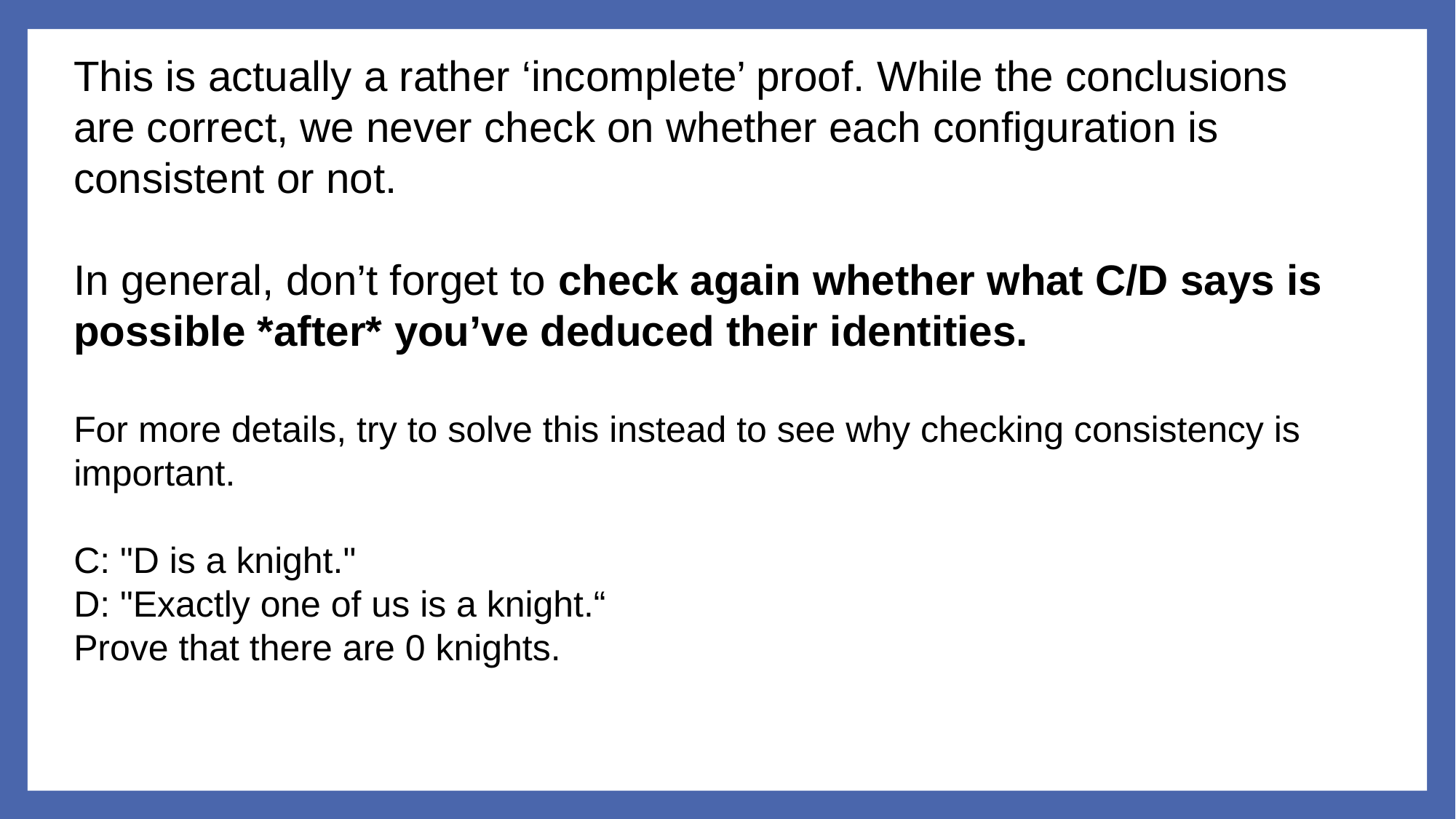

This is actually a rather ‘incomplete’ proof. While the conclusions are correct, we never check on whether each configuration is consistent or not.

In general, don’t forget to check again whether what C/D says is possible *after* you’ve deduced their identities.

For more details, try to solve this instead to see why checking consistency is important.

C: "D is a knight."
D: "Exactly one of us is a knight.“
Prove that there are 0 knights.